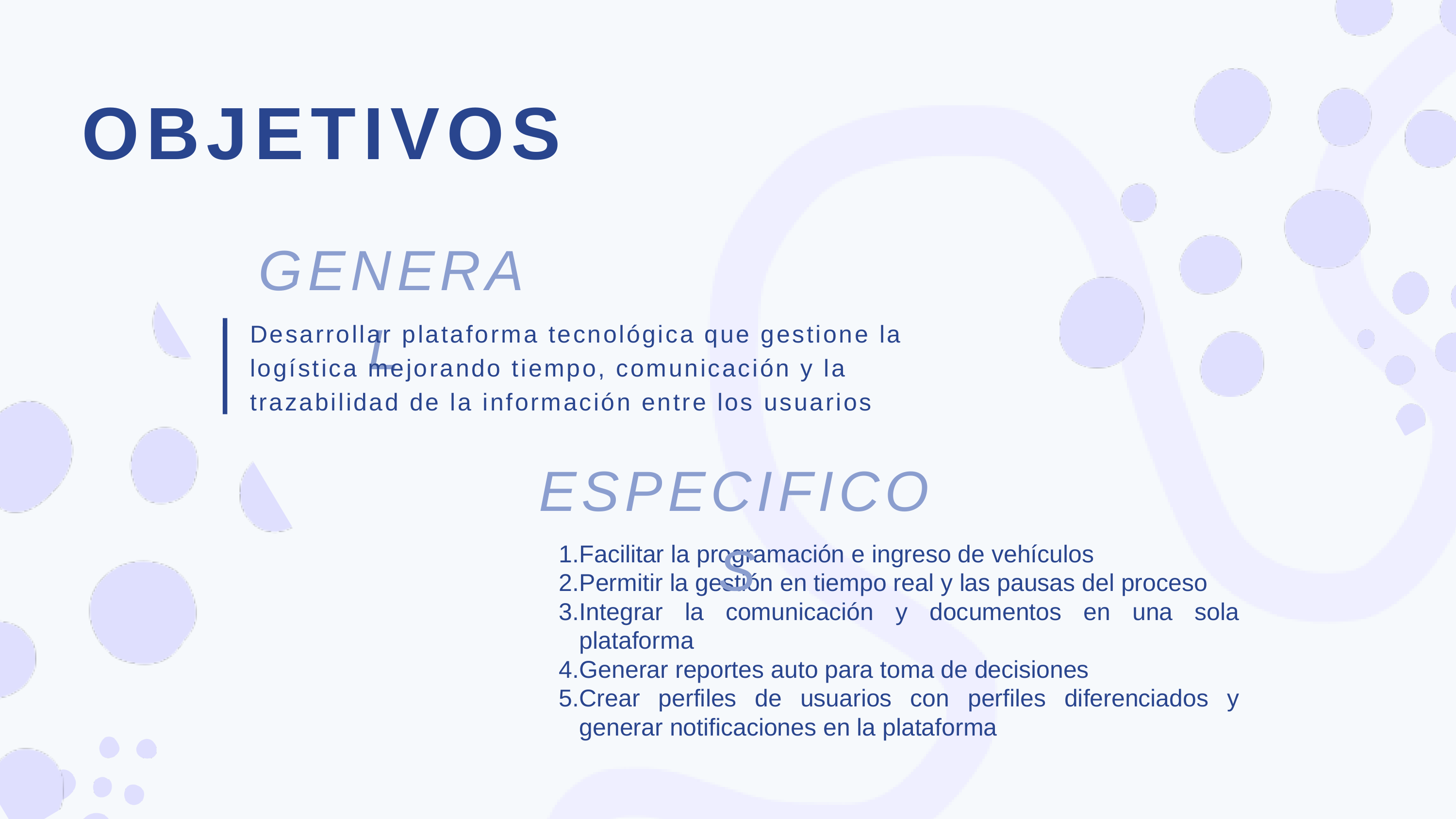

OBJETIVOS
GENERAL

Desarrollar plataforma tecnológica que gestione la logística mejorando tiempo, comunicación y la trazabilidad de la información entre los usuarios

ESPECIFICOS
Facilitar la programación e ingreso de vehículos
Permitir la gestión en tiempo real y las pausas del proceso
Integrar la comunicación y documentos en una sola plataforma
Generar reportes auto para toma de decisiones
Crear perfiles de usuarios con perfiles diferenciados y generar notificaciones en la plataforma